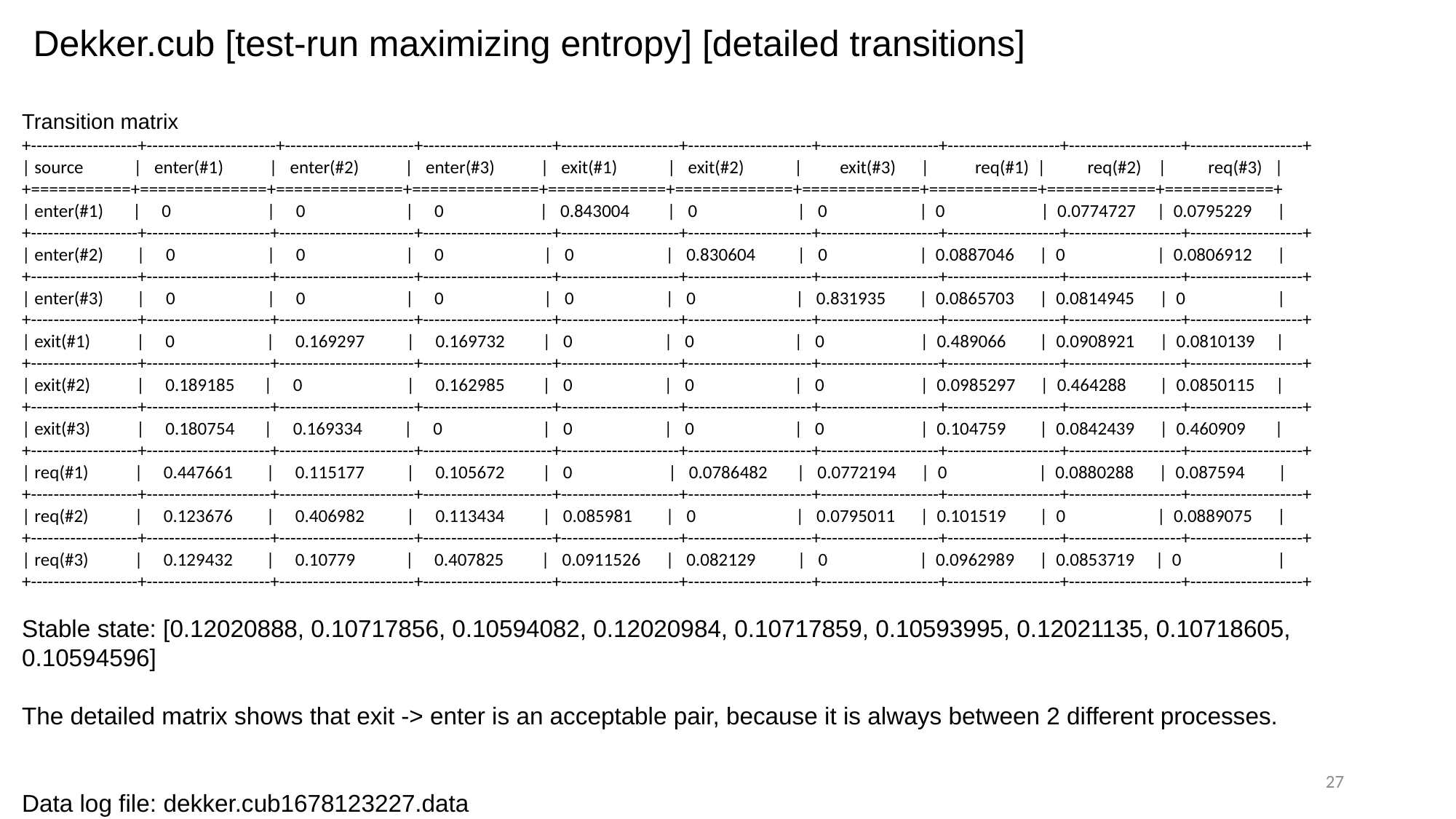

Dekker.cub [test-run maximizing entropy] [detailed transitions]

Transition matrix
+-------------------+-----------------------+-----------------------+-----------------------+---------------------+----------------------+---------------------+--------------------+--------------------+--------------------+
| source            |   enter(#1)           |   enter(#2)           |   enter(#3)           |   exit(#1)            |   exit(#2)            |         exit(#3)      |           req(#1)  |          req(#2)    |          req(#3)   |
+===========+==============+==============+==============+=============+=============+=============+============+============+============+
| enter(#1)       |     0                       |     0                        |     0                       |   0.843004         |   0                        |   0                      |  0                       |  0.0774727     |  0.0795229      |
+-------------------+----------------------+------------------------+-----------------------+---------------------+----------------------+---------------------+--------------------+--------------------+--------------------+
| enter(#2)        |     0                      |     0                        |     0                        |   0                      |   0.830604          |   0                      |  0.0887046      |  0                      |  0.0806912      |
+-------------------+----------------------+------------------------+-----------------------+---------------------+----------------------+---------------------+--------------------+--------------------+--------------------+
| enter(#3)        |     0                      |     0                        |     0                        |   0                      |   0                        |   0.831935        |  0.0865703      |  0.0814945      |  0                      |
+-------------------+----------------------+------------------------+-----------------------+---------------------+----------------------+---------------------+--------------------+--------------------+--------------------+
| exit(#1)           |     0                      |     0.169297          |     0.169732         |   0                      |   0                        |   0                       |  0.489066        |  0.0908921      |  0.0810139     |
+-------------------+----------------------+------------------------+-----------------------+---------------------+----------------------+---------------------+--------------------+--------------------+--------------------+
| exit(#2)           |     0.189185       |     0                         |     0.162985         |   0                      |   0                        |   0                       |  0.0985297      |  0.464288        |  0.0850115     |
+-------------------+----------------------+------------------------+-----------------------+---------------------+----------------------+---------------------+--------------------+--------------------+--------------------+
| exit(#3)           |     0.180754       |     0.169334          |     0                        |   0                      |   0                        |   0                       |  0.104759        |  0.0842439      |  0.460909       |
+-------------------+----------------------+------------------------+-----------------------+---------------------+----------------------+---------------------+--------------------+--------------------+--------------------+
| req(#1)           |     0.447661        |     0.115177          |     0.105672         |   0                       |   0.0786482       |   0.0772194      |  0                      |  0.0880288      |  0.087594        |
+-------------------+----------------------+------------------------+-----------------------+---------------------+----------------------+---------------------+--------------------+--------------------+--------------------+
| req(#2)           |     0.123676        |     0.406982          |     0.113434         |   0.085981        |   0                        |   0.0795011      |  0.101519        |  0                      |  0.0889075      |
+-------------------+----------------------+------------------------+-----------------------+---------------------+----------------------+---------------------+--------------------+--------------------+--------------------+
| req(#3)           |     0.129432        |     0.10779            |     0.407825         |   0.0911526      |   0.082129          |   0                      |  0.0962989      |  0.0853719     |  0                       |
+-------------------+----------------------+------------------------+-----------------------+---------------------+----------------------+---------------------+--------------------+--------------------+--------------------+

Stable state: [0.12020888, 0.10717856, 0.10594082, 0.12020984, 0.10717859, 0.10593995, 0.12021135, 0.10718605, 0.10594596]

The detailed matrix shows that exit -> enter is an acceptable pair, because it is always between 2 different processes.

Data log file: dekker.cub1678123227.data

27